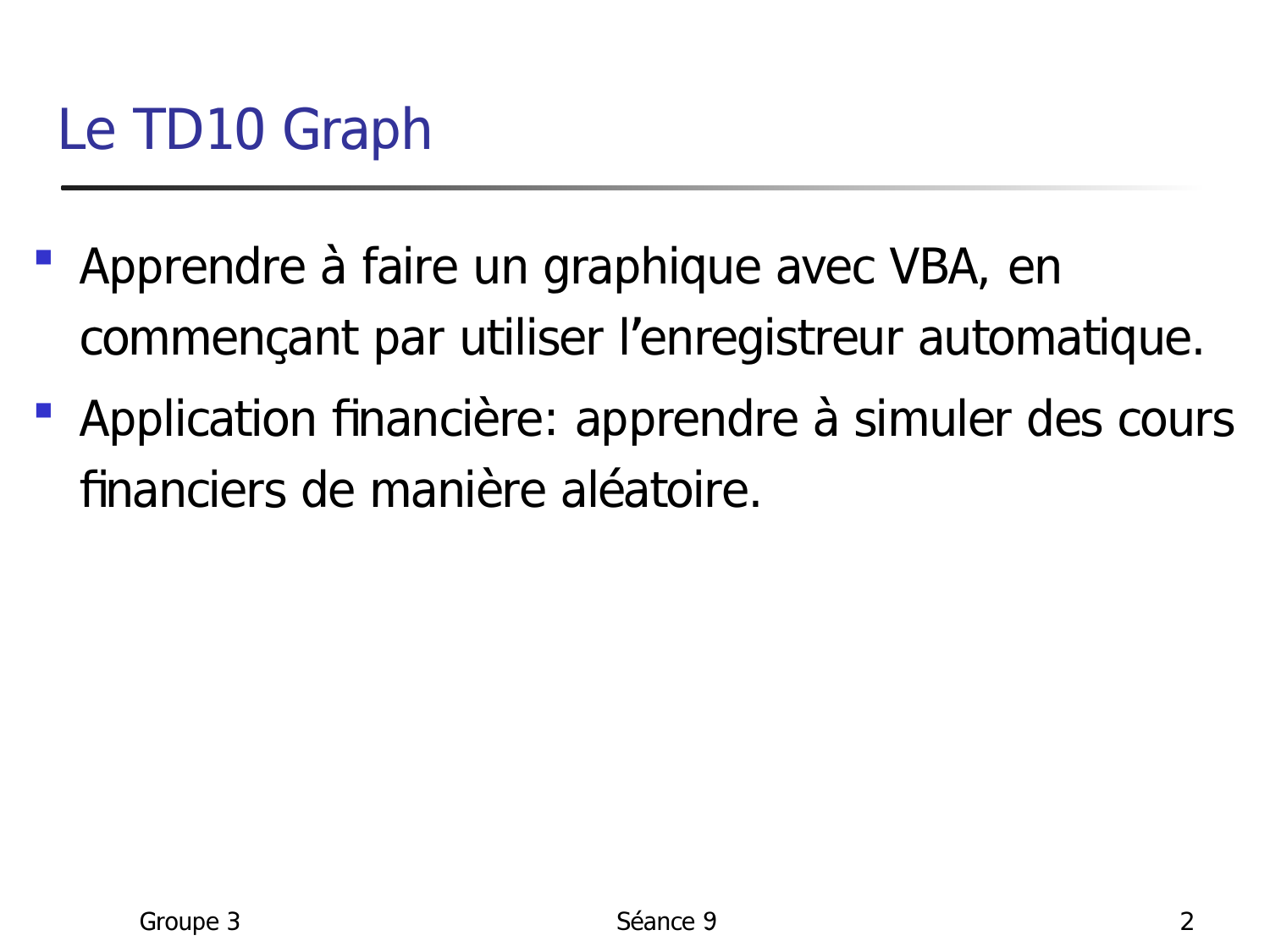

# Le TD10 Graph
Apprendre à faire un graphique avec VBA, en commençant par utiliser l’enregistreur automatique.
Application financière: apprendre à simuler des cours financiers de manière aléatoire.
Groupe 3
Séance 9
2